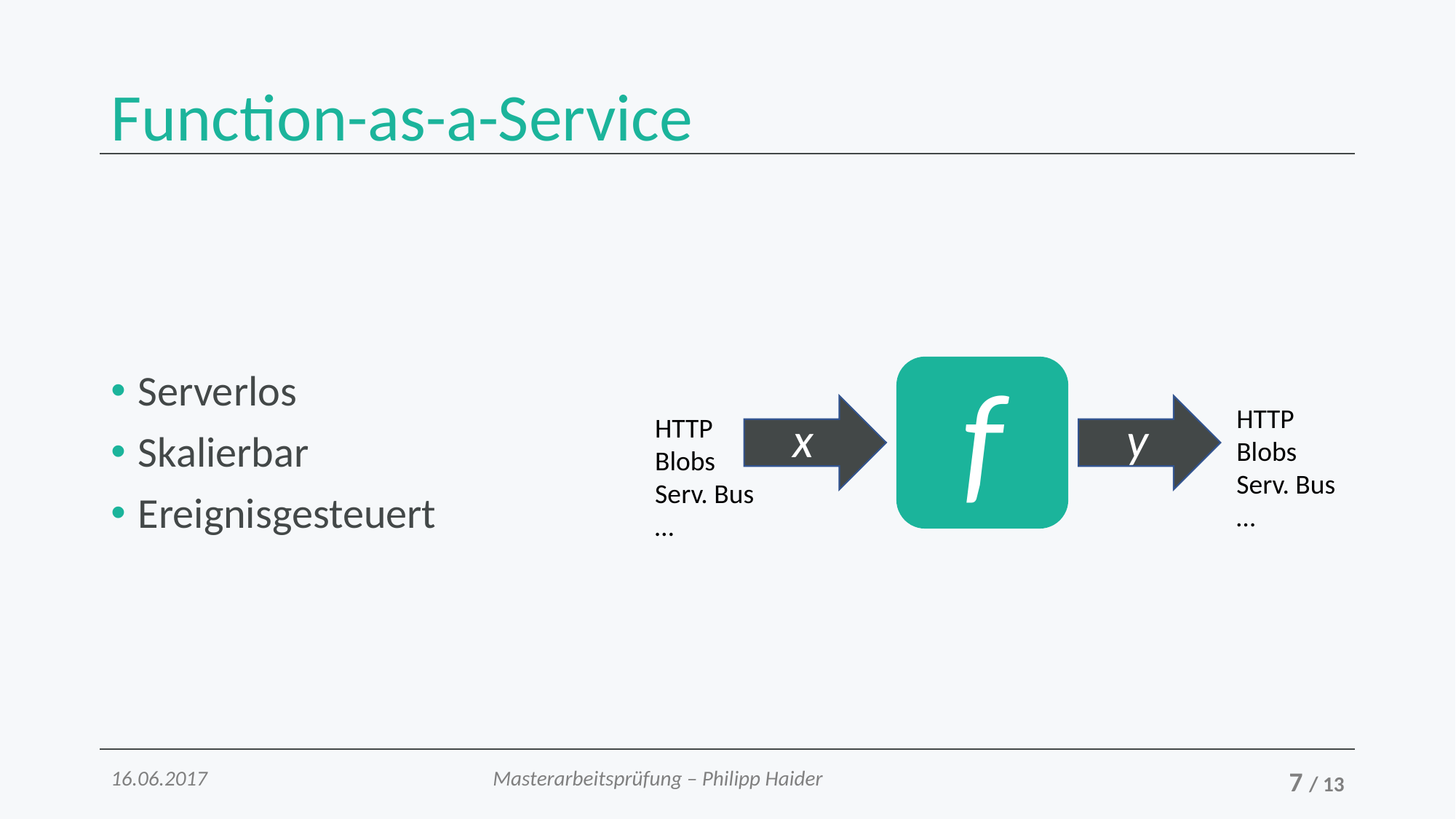

# Function-as-a-Service

Serverlos
Skalierbar
Ereignisgesteuert
f
y
x
HTTP
Blobs
Serv. Bus
…
HTTP
Blobs
Serv. Bus
…
16.06.2017
Masterarbeitsprüfung – Philipp Haider
7 / 13